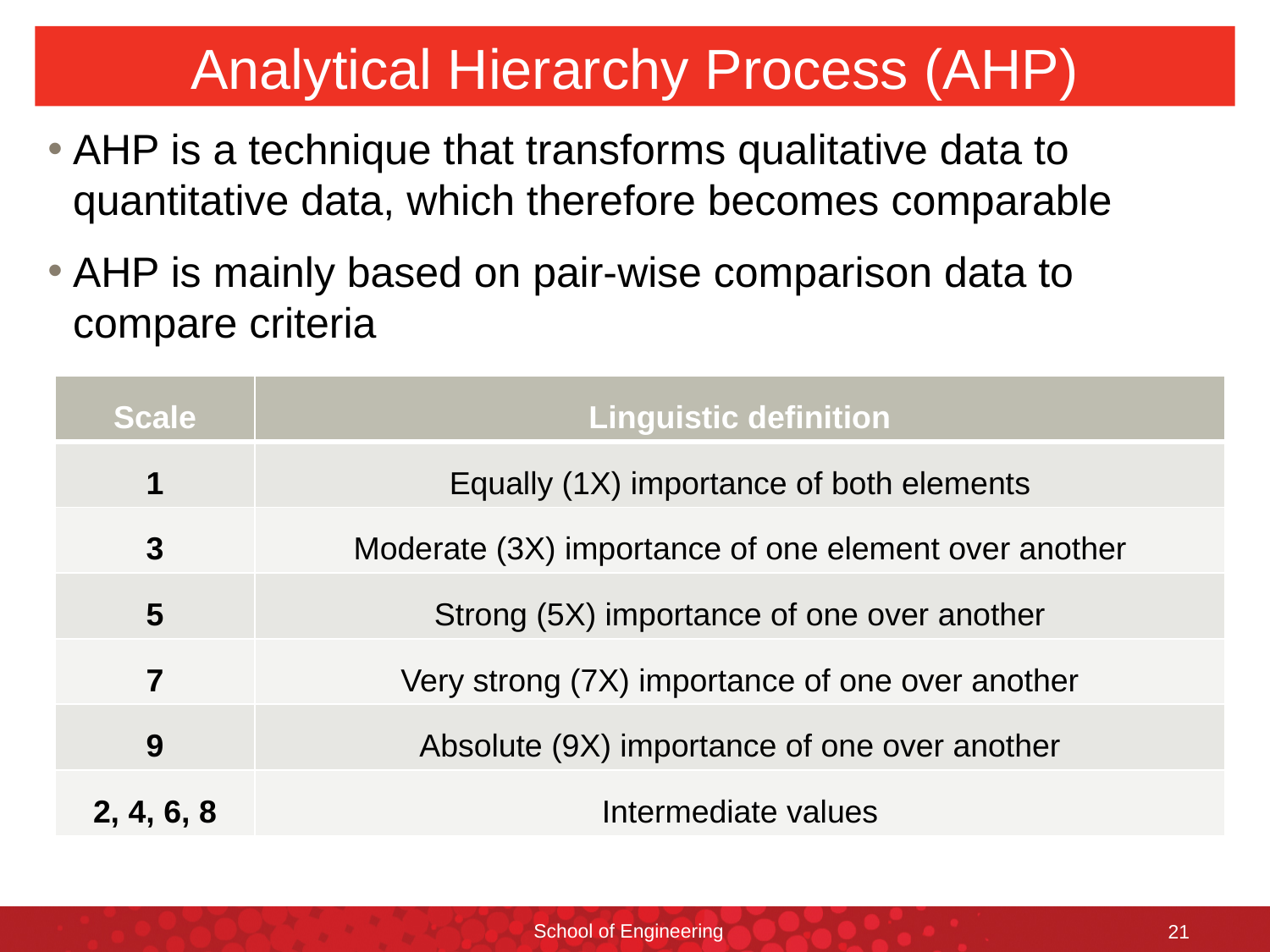

# Analytical Hierarchy Process (AHP)
AHP is a technique that transforms qualitative data to quantitative data, which therefore becomes comparable
AHP is mainly based on pair-wise comparison data to compare criteria
| Scale | Linguistic definition |
| --- | --- |
| 1 | Equally (1X) importance of both elements |
| 3 | Moderate (3X) importance of one element over another |
| 5 | Strong (5X) importance of one over another |
| 7 | Very strong (7X) importance of one over another |
| 9 | Absolute (9X) importance of one over another |
| 2, 4, 6, 8 | Intermediate values |
School of Engineering
21